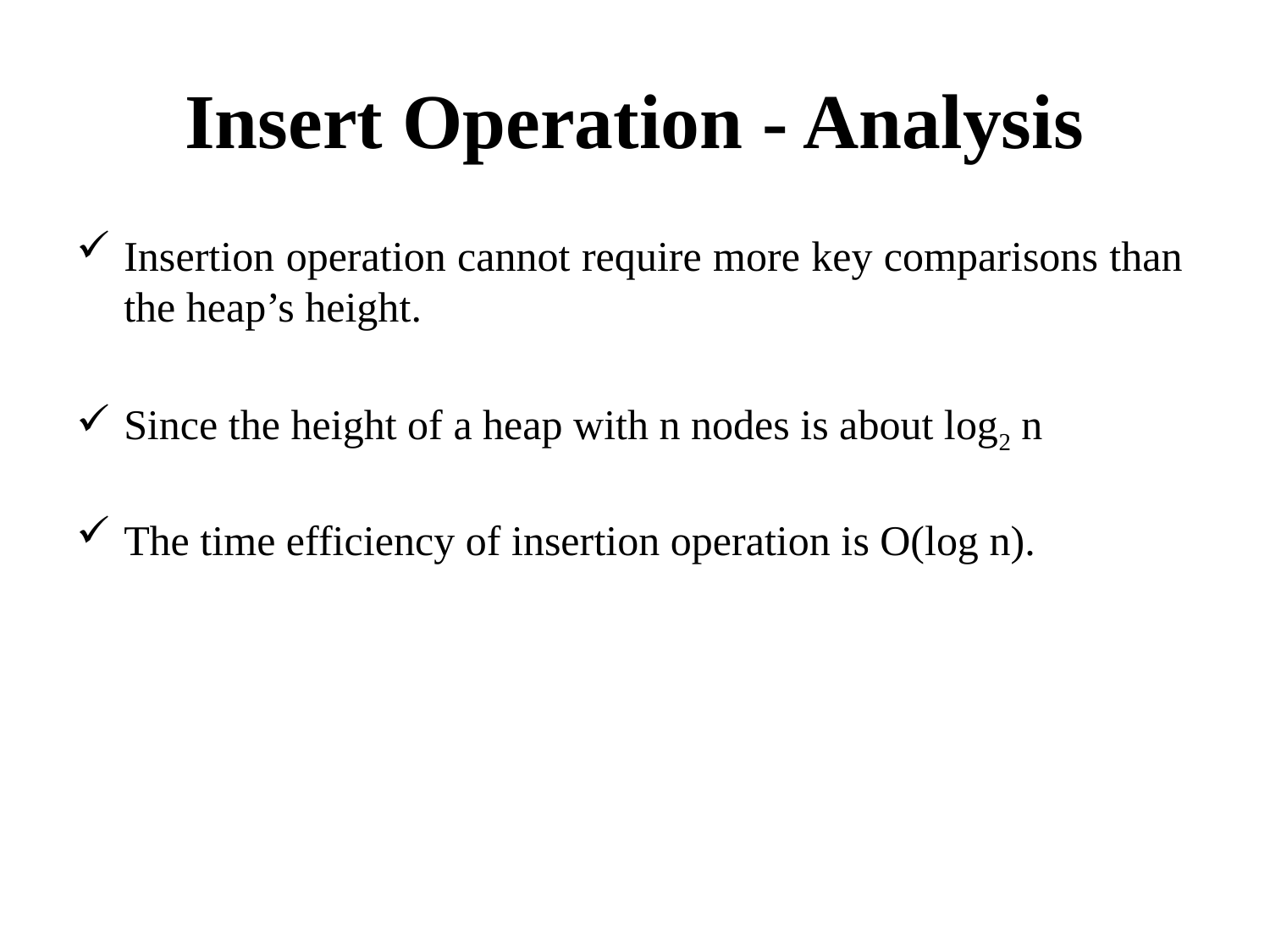

# Insert Operation - Analysis
Insertion operation cannot require more key comparisons than the heap’s height.

Since the height of a heap with n nodes is about log2 n

The time efficiency of insertion operation is O(log n).